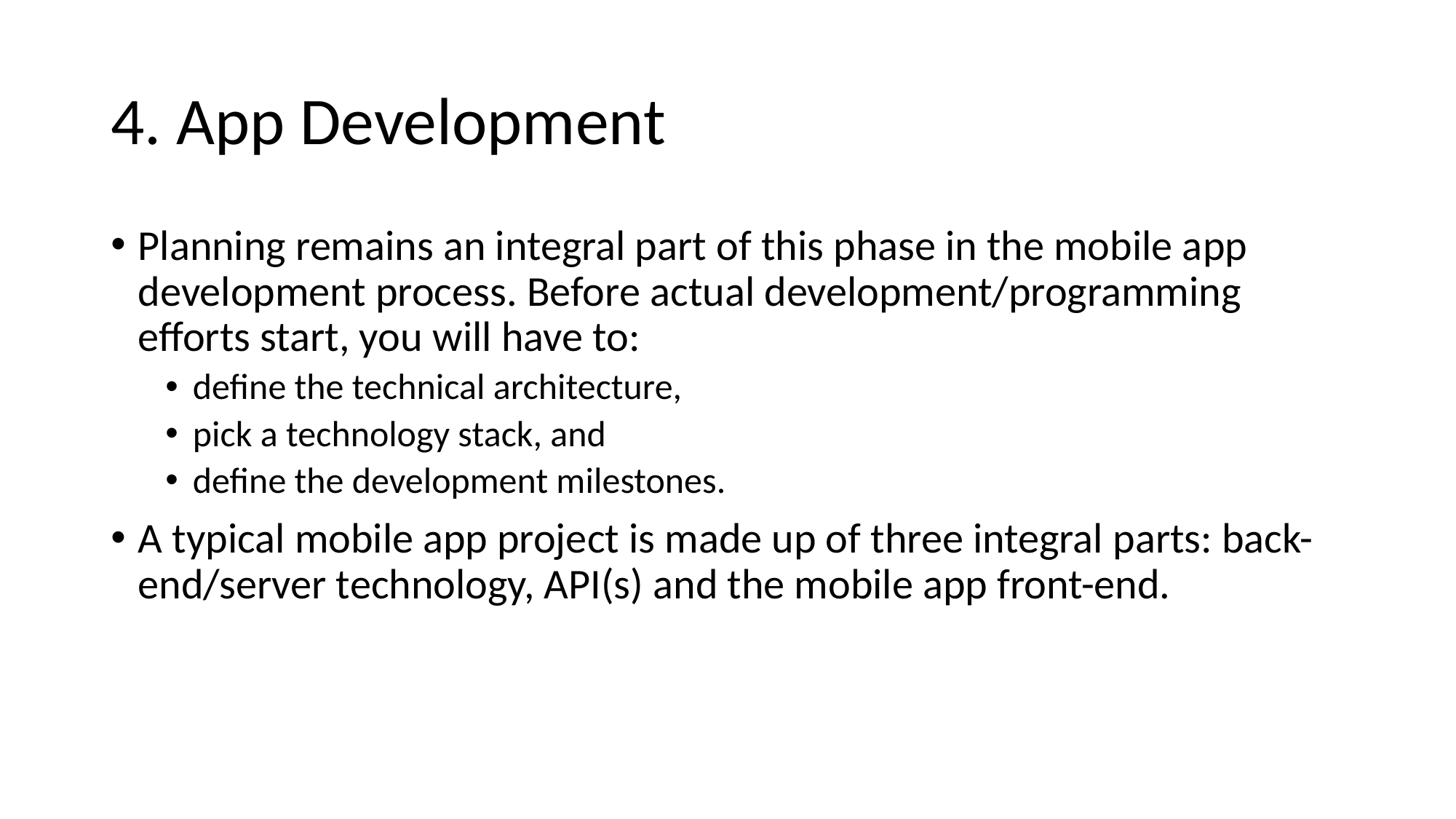

# 4. App Development
Planning remains an integral part of this phase in the mobile app development process. Before actual development/programming efforts start, you will have to:
define the technical architecture,
pick a technology stack, and
define the development milestones.
A typical mobile app project is made up of three integral parts: back-end/server technology, API(s) and the mobile app front-end.